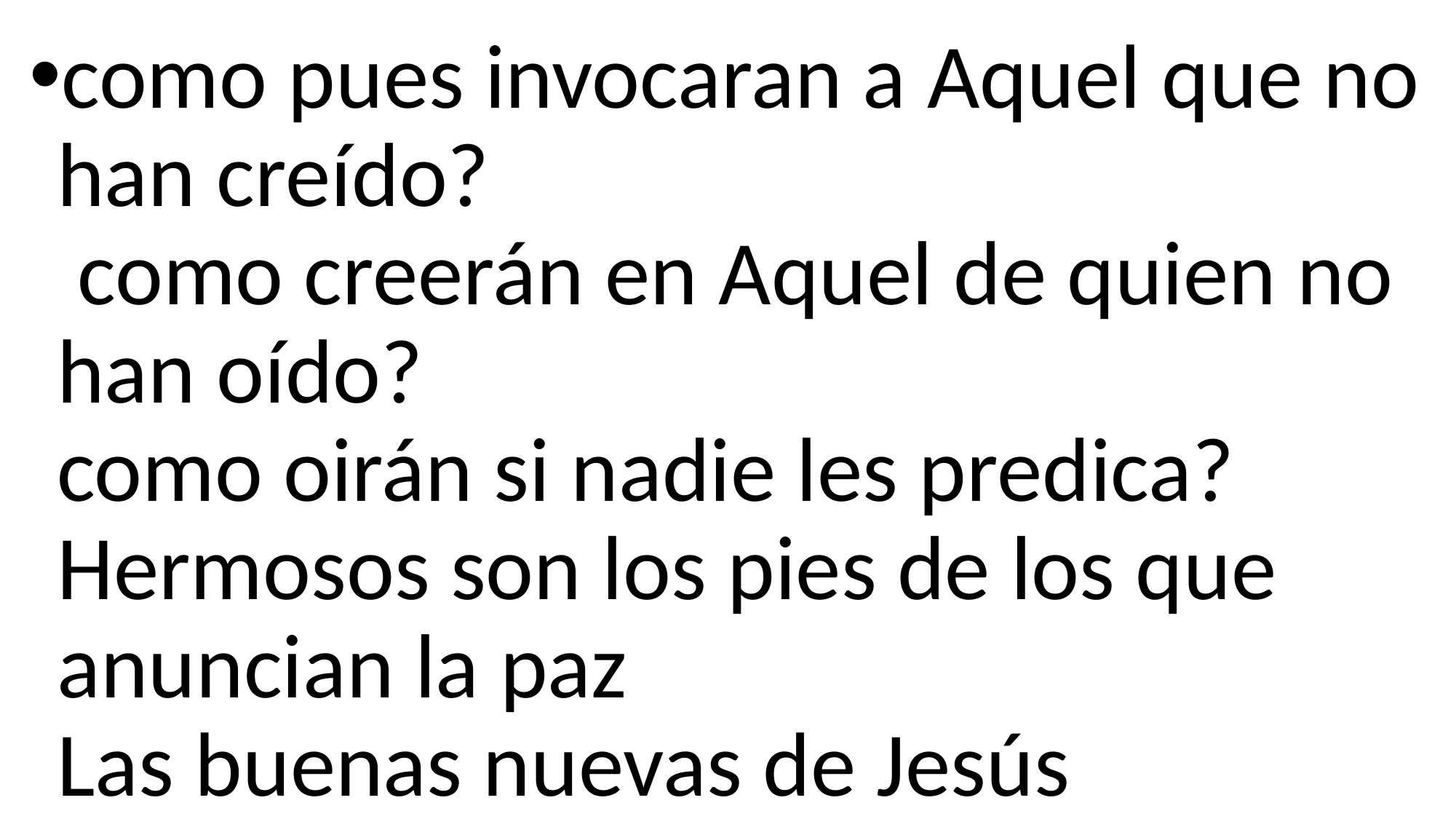

como pues invocaran a Aquel que no han creído?
 como creerán en Aquel de quien no han oído?
como oirán si nadie les predica?
Hermosos son los pies de los que anuncian la paz
Las buenas nuevas de Jesús